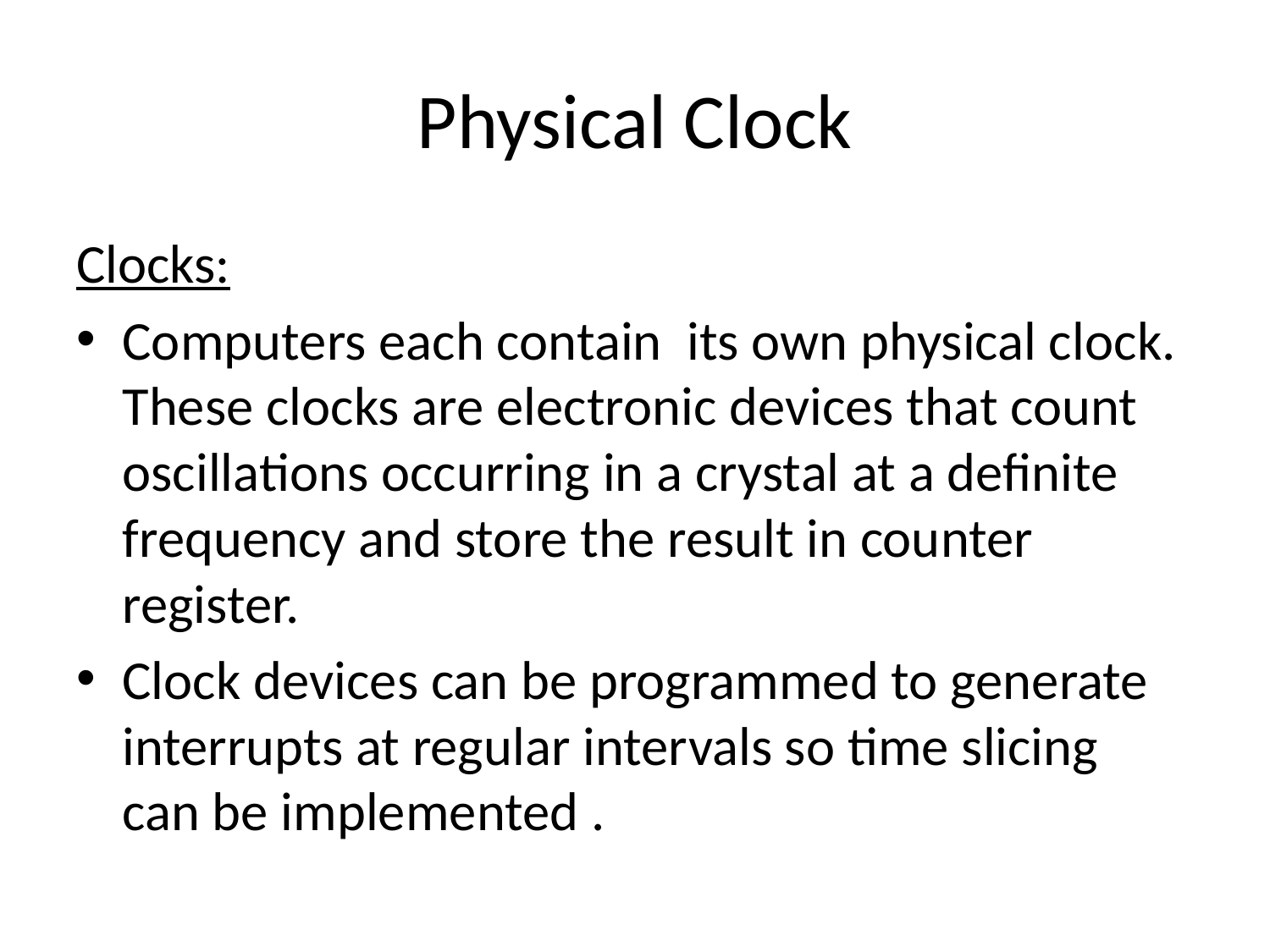

# Physical Clock
Clocks:
Computers each contain  its own physical clock. These clocks are electronic devices that count oscillations occurring in a crystal at a definite frequency and store the result in counter register.
Clock devices can be programmed to generate interrupts at regular intervals so time slicing  can be implemented .